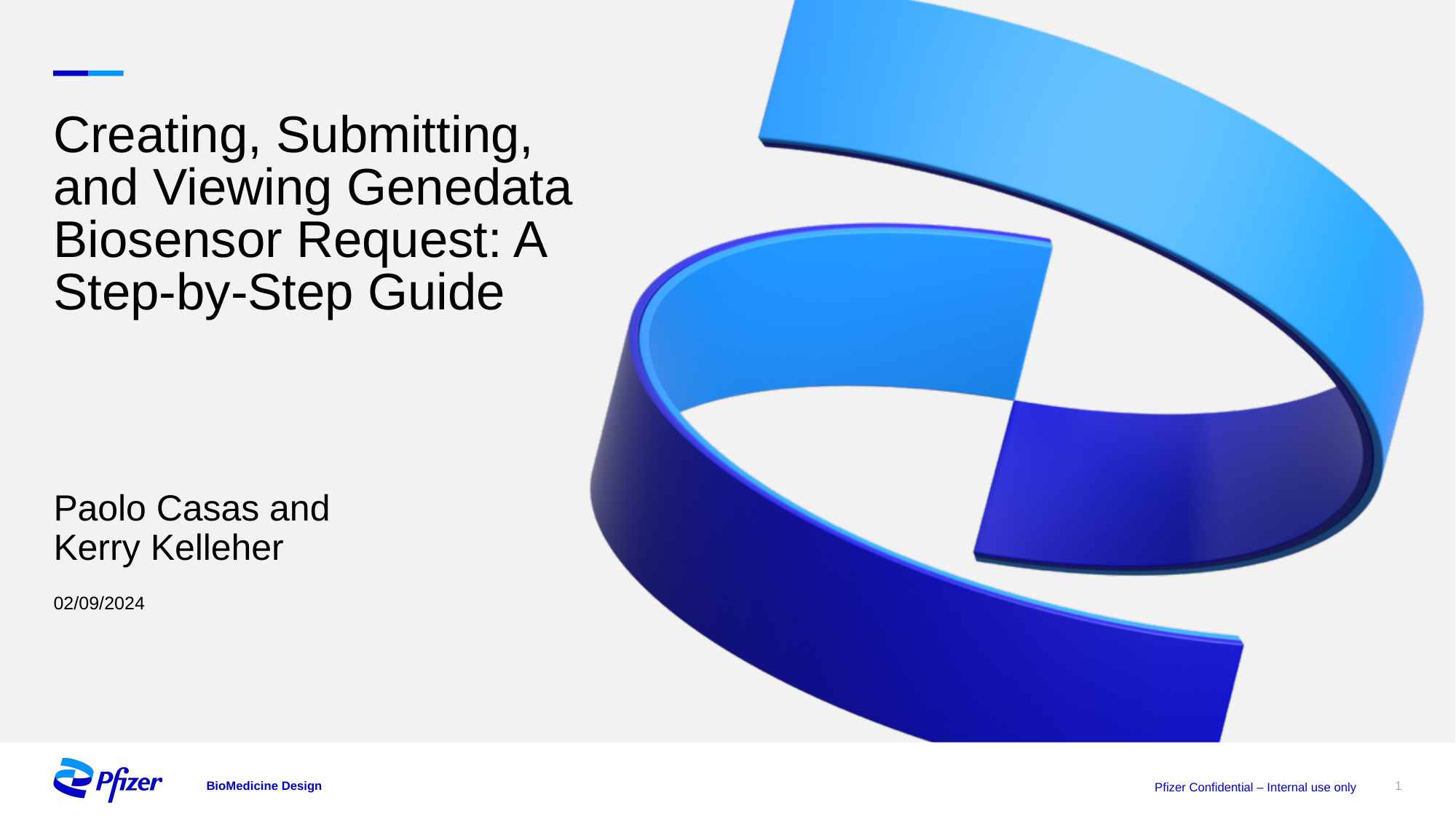

# Creating, Submitting, and Viewing Genedata Biosensor Request: A Step-by-Step Guide
Paolo Casas and Kerry Kelleher
02/09/2024